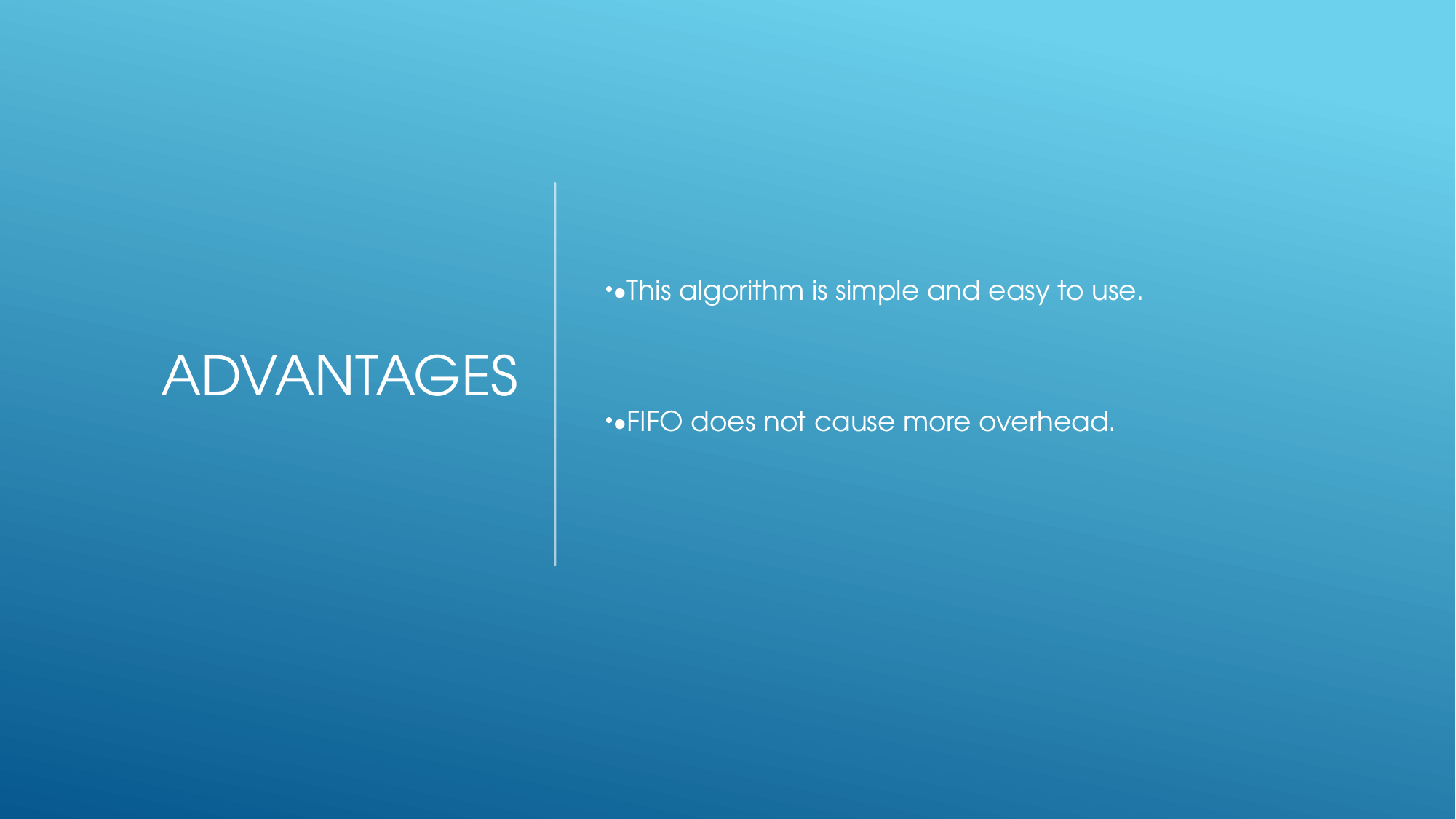

Advantages
•This algorithm is simple and easy to use.

•FIFO does not cause more overhead.